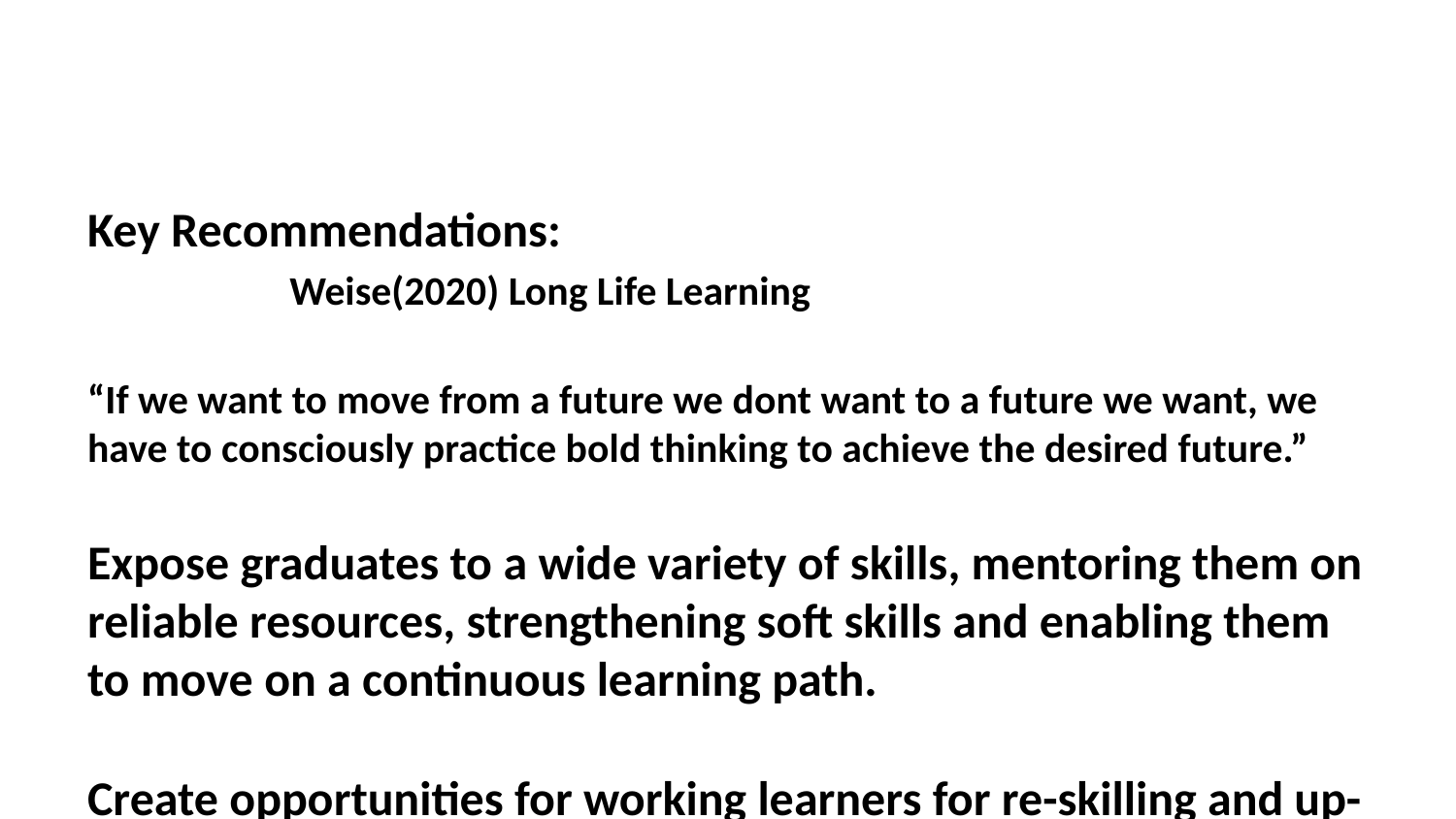

Key Recommendations:
Weise(2020) Long Life Learning
“If we want to move from a future we dont want to a future we want, we have to consciously practice bold thinking to achieve the desired future.”
Expose graduates to a wide variety of skills, mentoring them on reliable resources, strengthening soft skills and enabling them to move on a continuous learning path.
Create opportunities for working learners for re-skilling and up-skilling opportunities.
Factory forced learning model based on fixed time to learning outcome based model